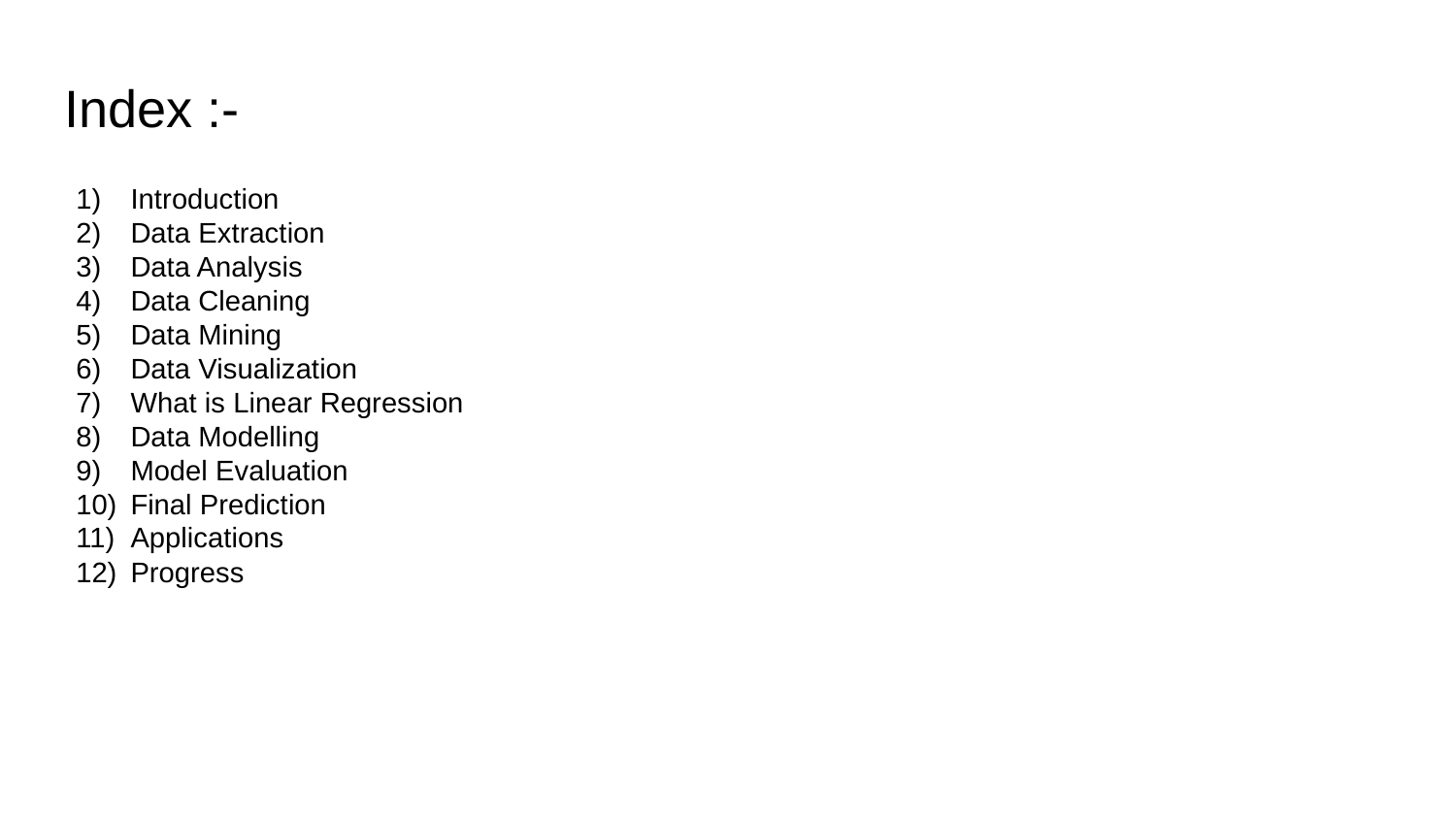

# Index :-
Introduction
Data Extraction
Data Analysis
Data Cleaning
Data Mining
Data Visualization
What is Linear Regression
Data Modelling
Model Evaluation
Final Prediction
Applications
Progress